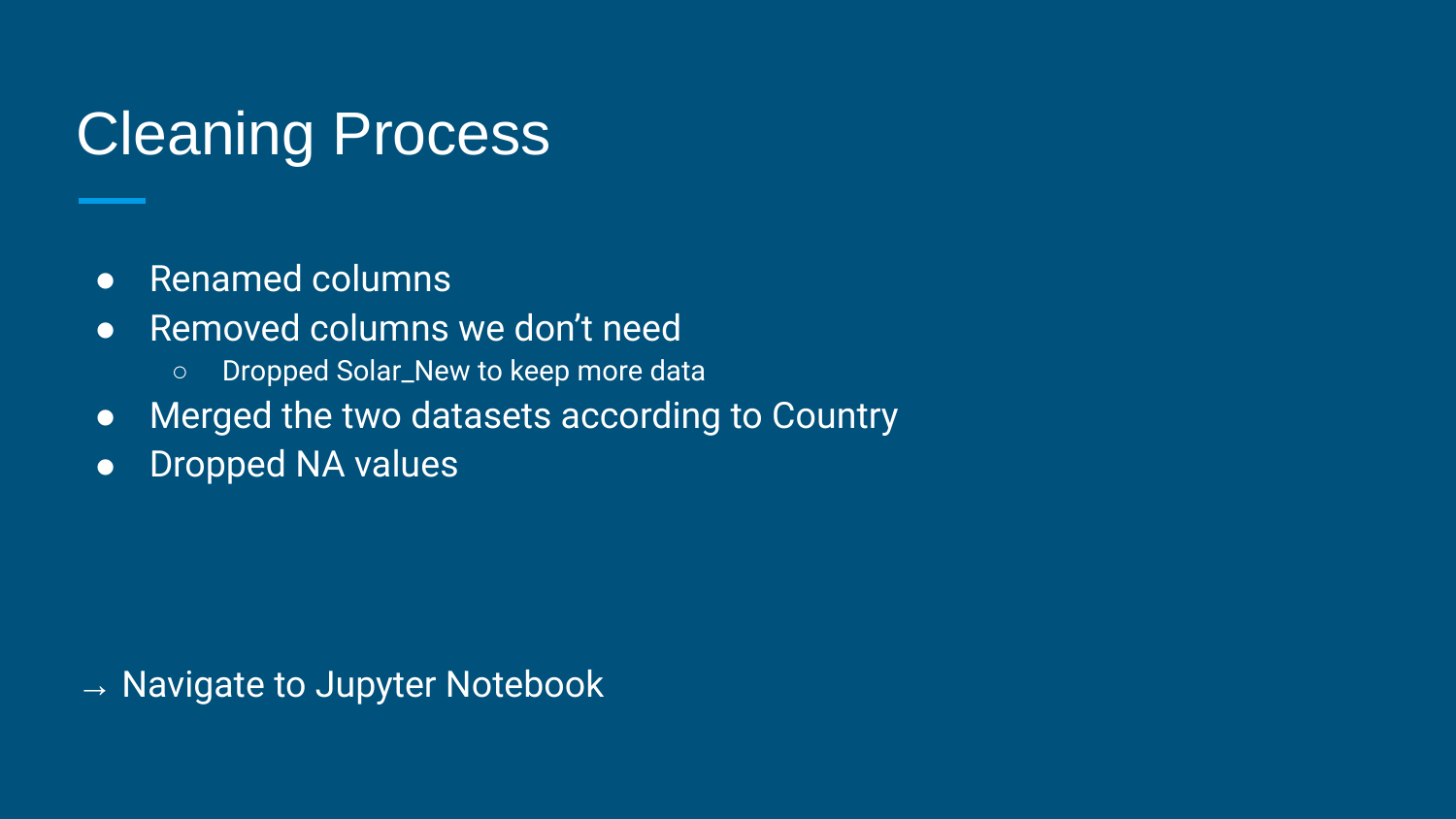

# Cleaning Process
Renamed columns
Removed columns we don’t need
Dropped Solar_New to keep more data
Merged the two datasets according to Country
Dropped NA values

→ Navigate to Jupyter Notebook